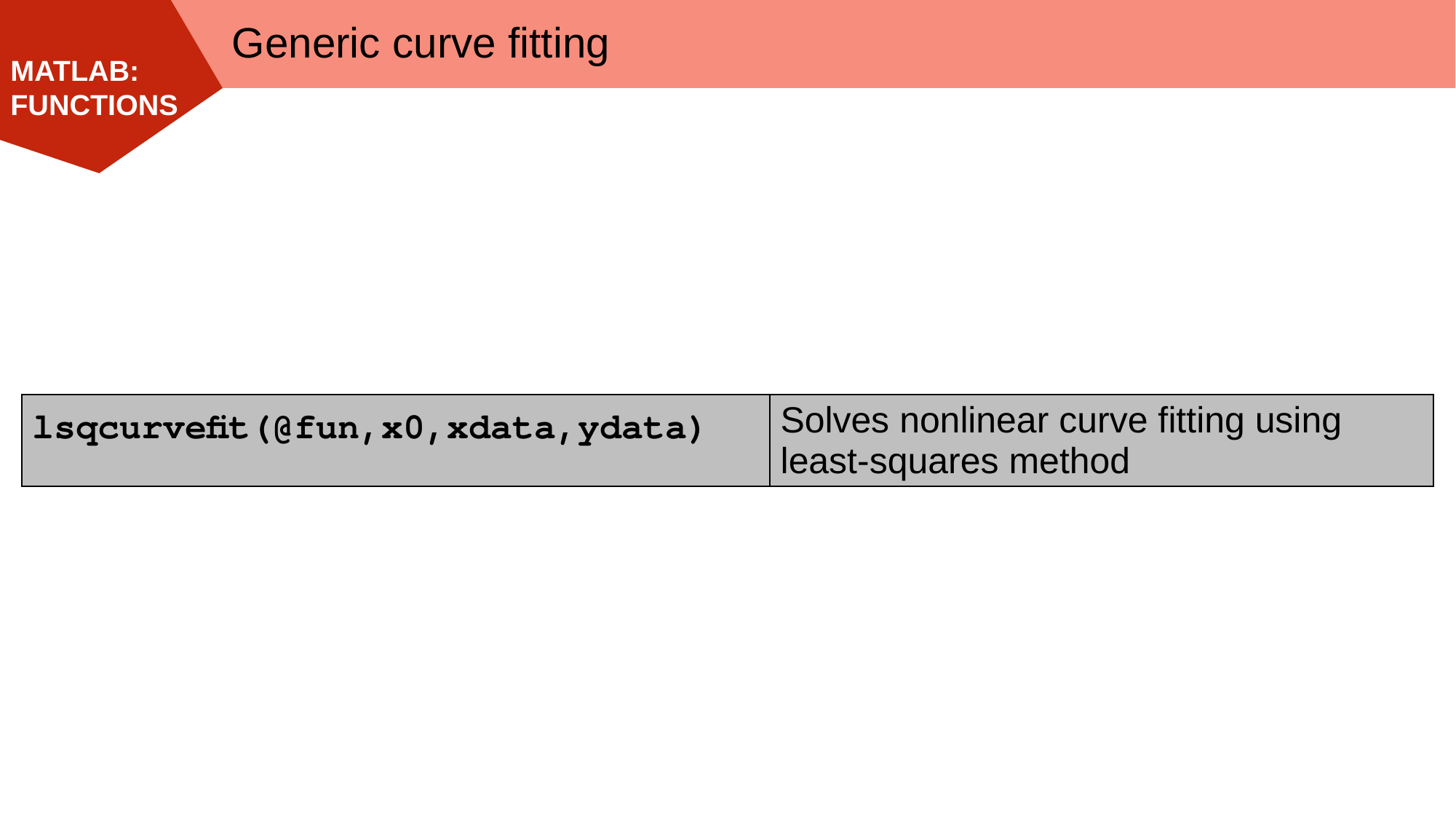

Generic curve fitting
| lsqcurvefit(@fun,x0,xdata,ydata) | Solves nonlinear curve fitting using least-squares method |
| --- | --- |